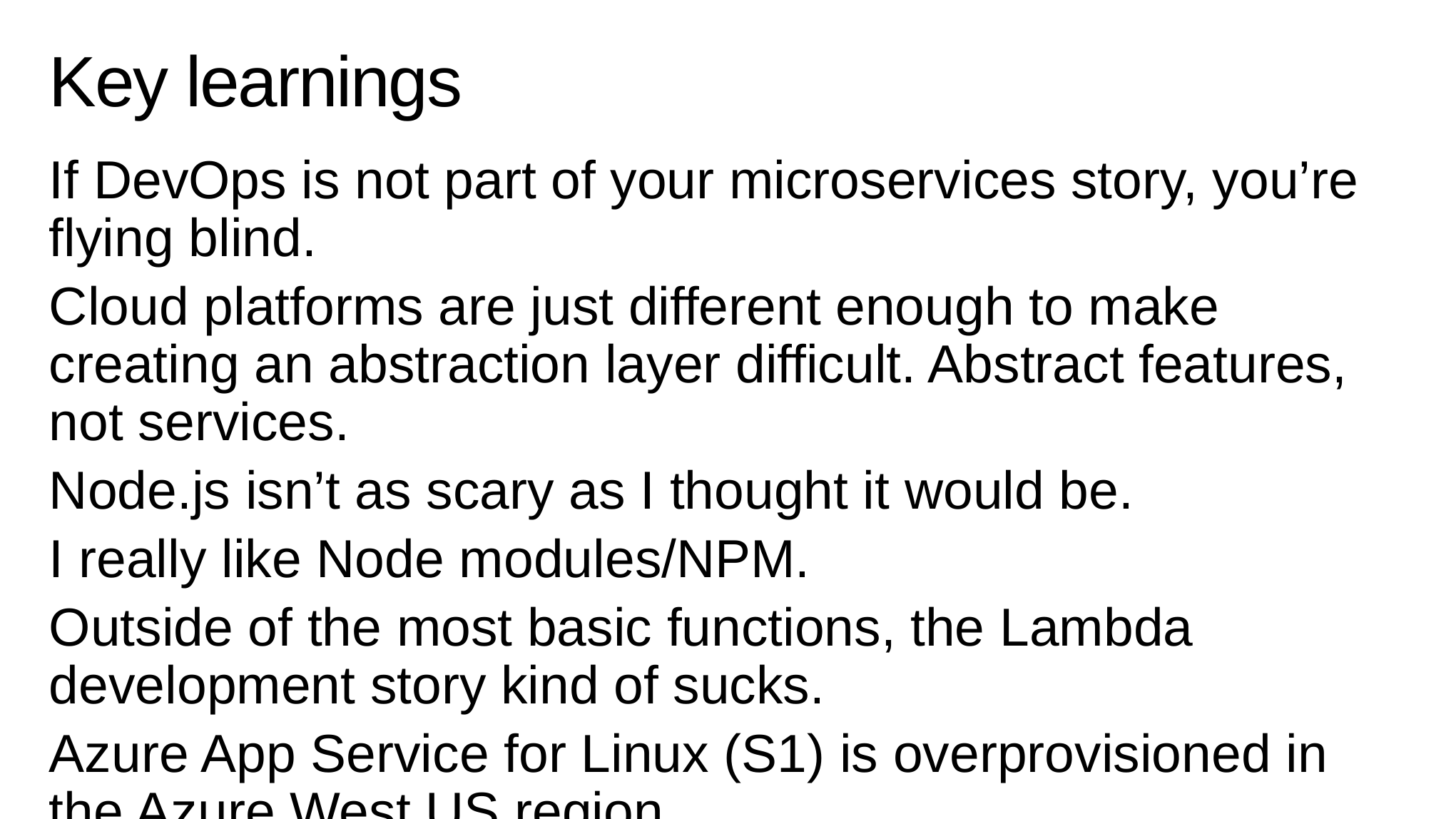

# Key learnings
If DevOps is not part of your microservices story, you’re flying blind.
Cloud platforms are just different enough to make creating an abstraction layer difficult. Abstract features, not services.
Node.js isn’t as scary as I thought it would be.
I really like Node modules/NPM.
Outside of the most basic functions, the Lambda development story kind of sucks.
Azure App Service for Linux (S1) is overprovisioned in the Azure West US region.